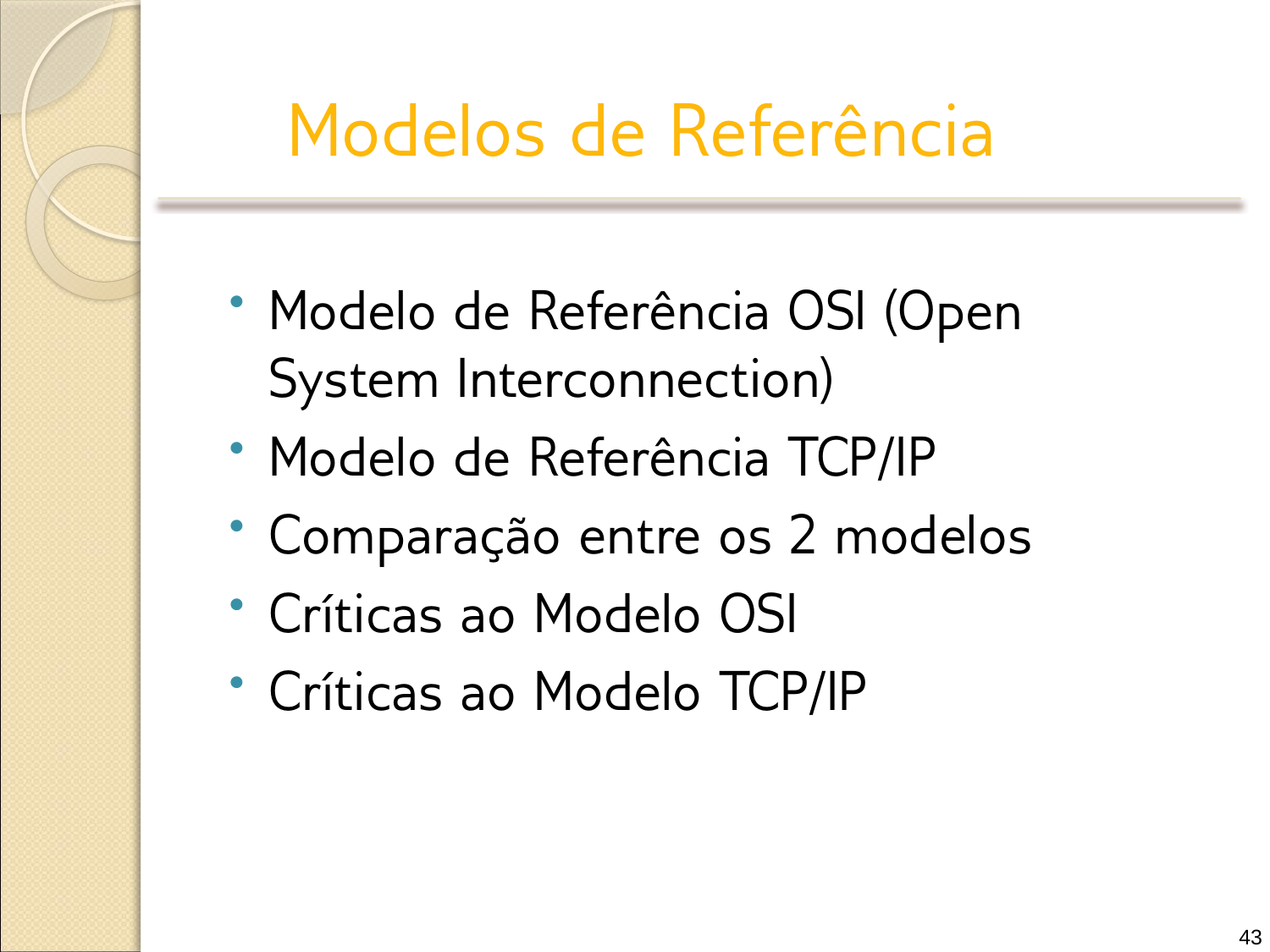

# Modelos de Referência
Modelo de Referência OSI (Open System Interconnection)
Modelo de Referência TCP/IP
Comparação entre os 2 modelos
Críticas ao Modelo OSI
Críticas ao Modelo TCP/IP